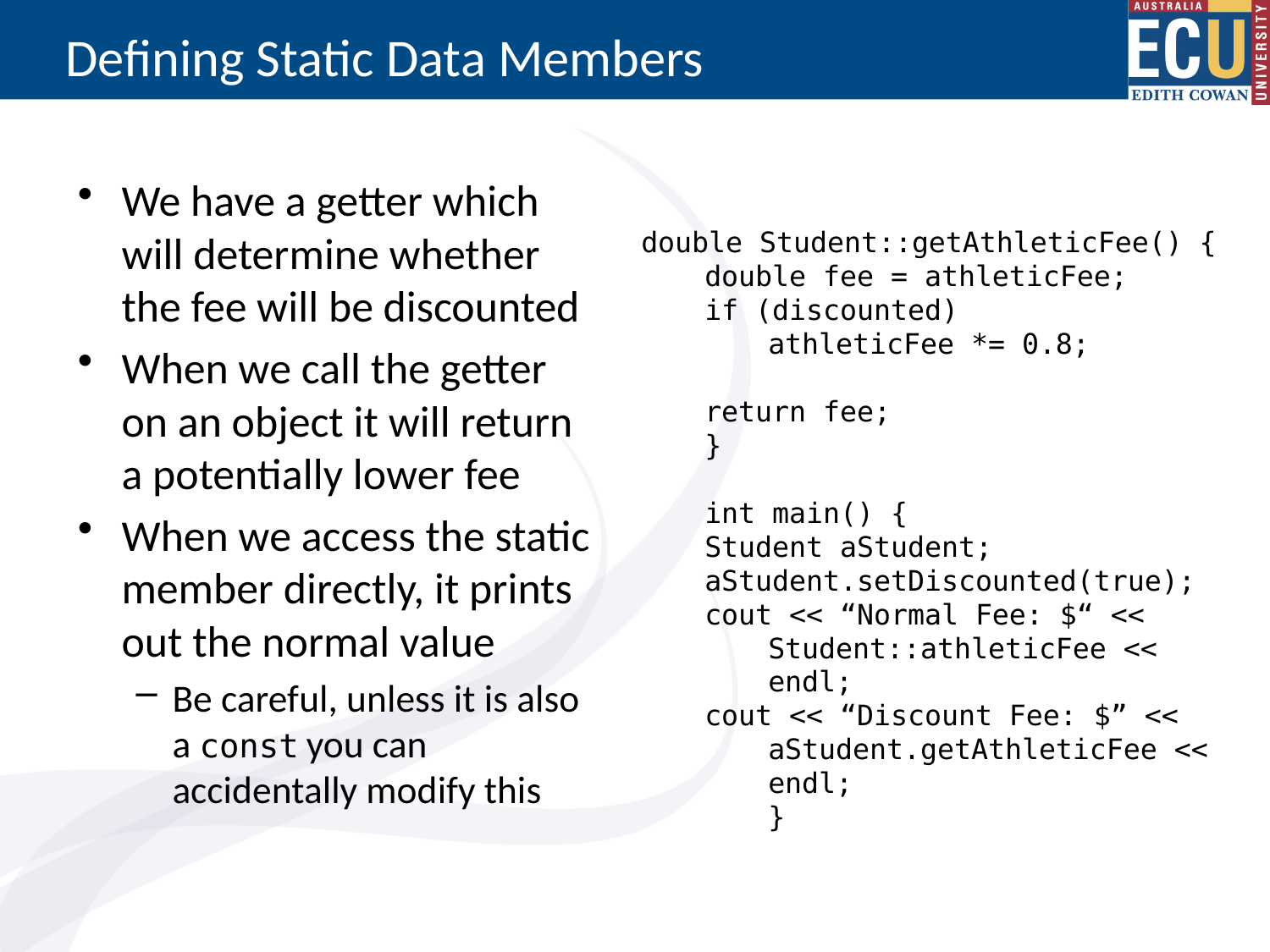

# Defining Static Data Members
We have a getter which will determine whether the fee will be discounted
When we call the getter on an object it will return a potentially lower fee
When we access the static member directly, it prints out the normal value
Be careful, unless it is also a const you can accidentally modify this
double Student::getAthleticFee() {
double fee = athleticFee;
if (discounted)
athleticFee *= 0.8;

return fee;
}

int main() {
Student aStudent;
aStudent.setDiscounted(true);
cout << “Normal Fee: $“ <<
Student::athleticFee <<
endl;
cout << “Discount Fee: $” <<
aStudent.getAthleticFee <<
endl;
}